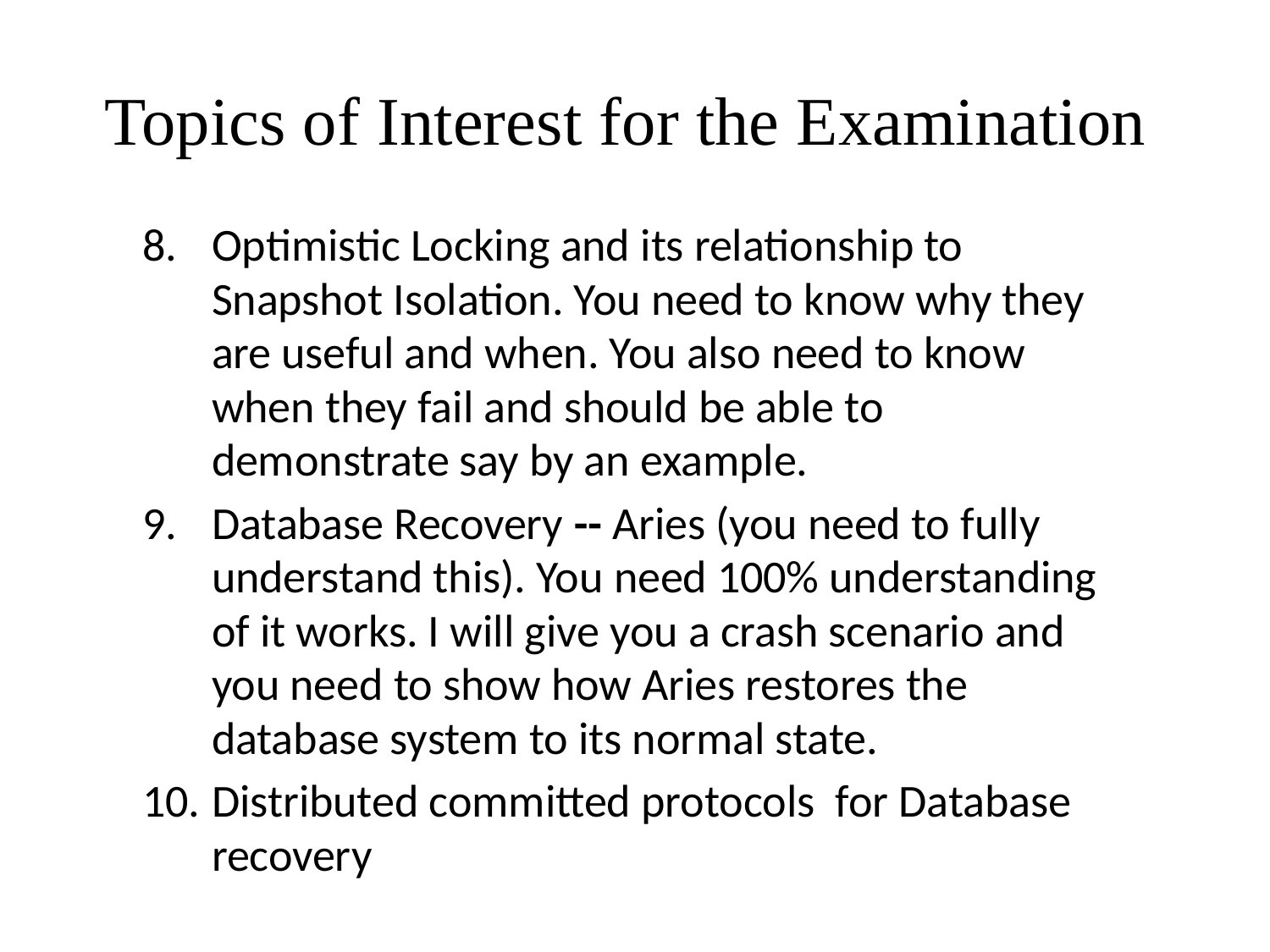

# Topics of Interest for the Examination

Optimistic Locking and its relationship to Snapshot Isolation. You need to know why they are useful and when. You also need to know when they fail and should be able to demonstrate say by an example.
Database Recovery -- Aries (you need to fully understand this). You need 100% understanding of it works. I will give you a crash scenario and you need to show how Aries restores the database system to its normal state.
Distributed committed protocols  for Database recovery